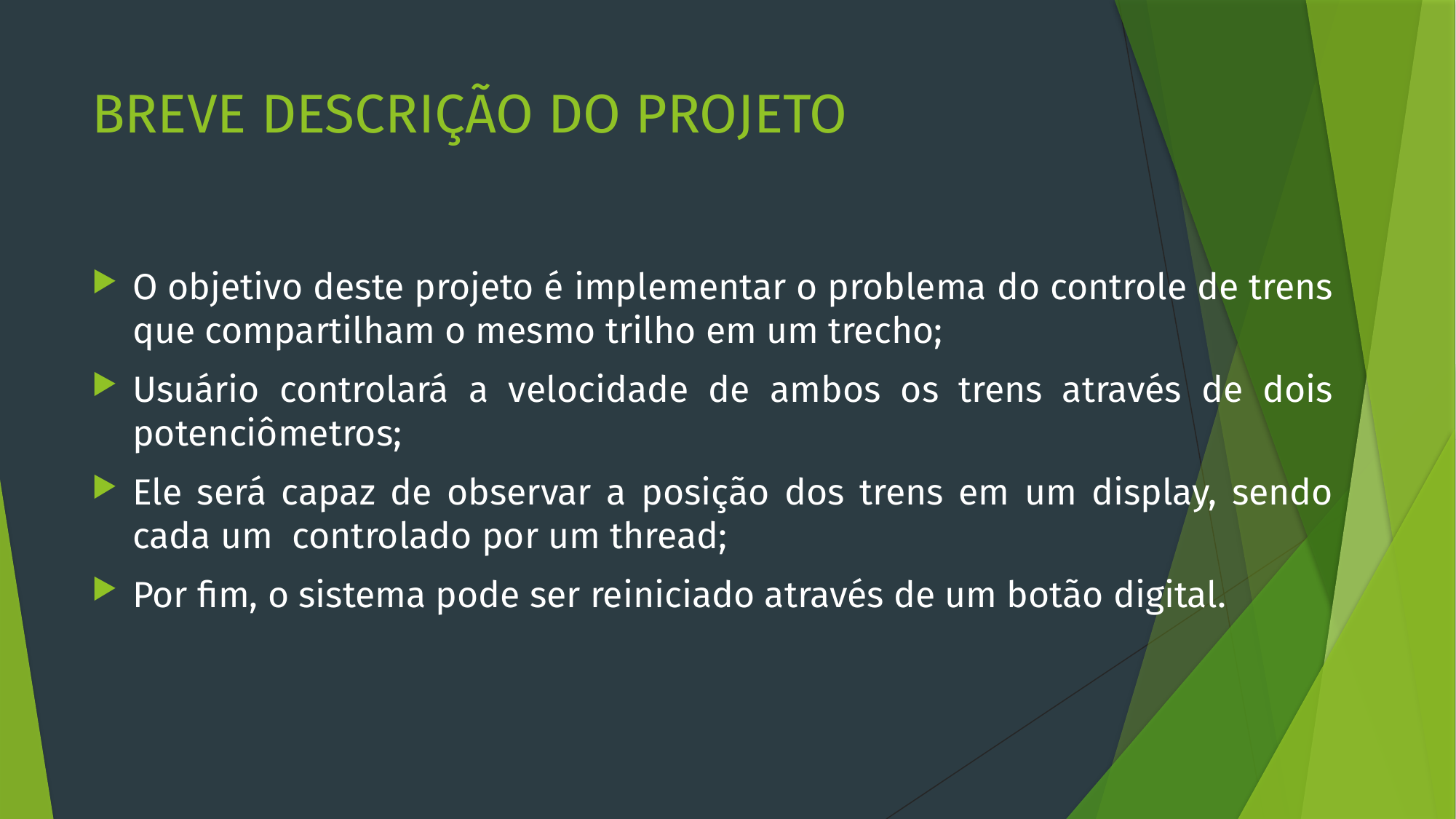

# BREVE DESCRIÇÃO DO PROJETO
O objetivo deste projeto é implementar o problema do controle de trens que compartilham o mesmo trilho em um trecho;
Usuário controlará a velocidade de ambos os trens através de dois potenciômetros;
Ele será capaz de observar a posição dos trens em um display, sendo cada um  controlado por um thread;
Por fim, o sistema pode ser reiniciado através de um botão digital.